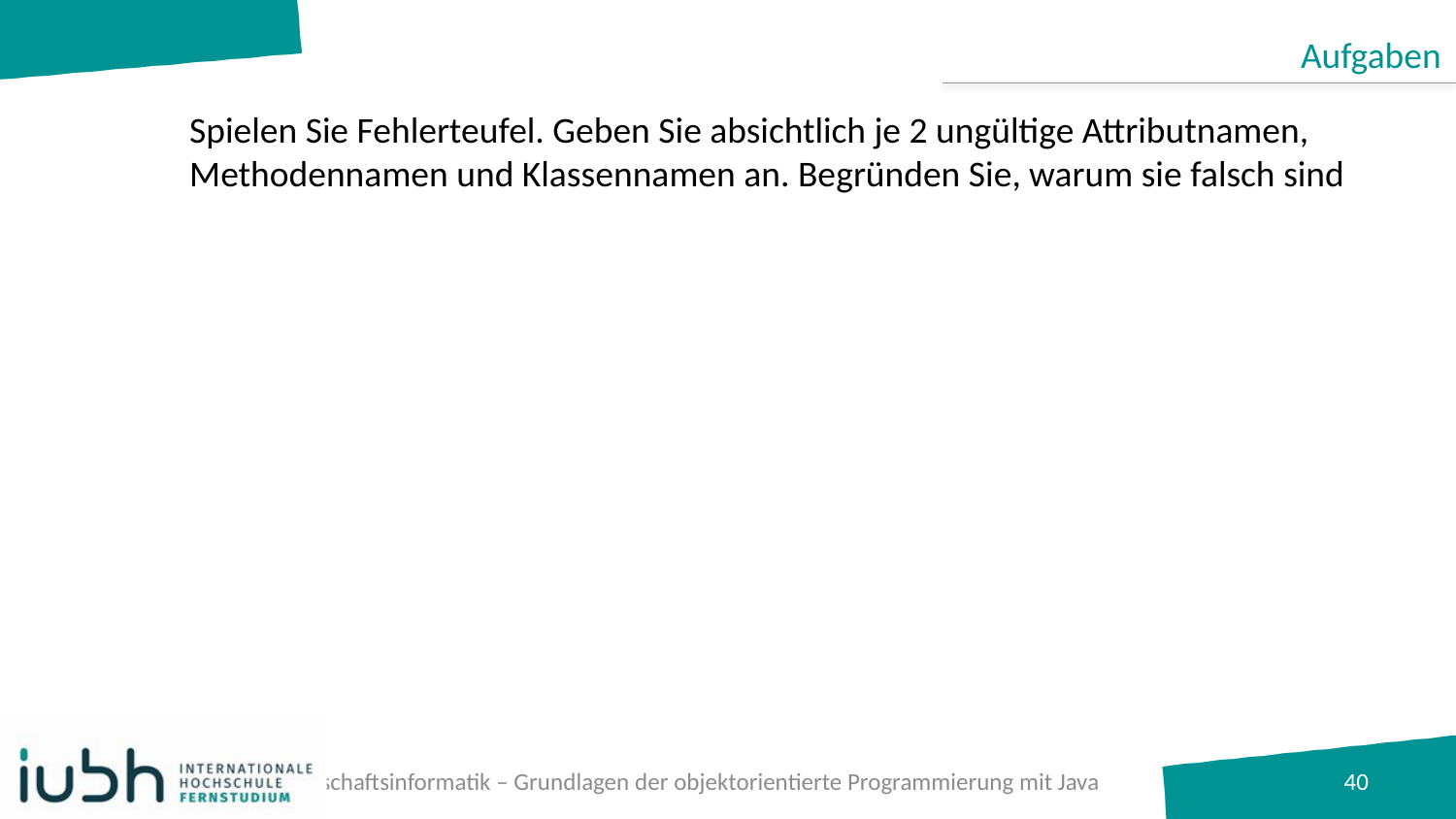

Aufgaben
# Spielen Sie Fehlerteufel. Geben Sie absichtlich je 2 ungültige Attributnamen, Methodennamen und Klassennamen an. Begründen Sie, warum sie falsch sind

B.A. Wirtschaftsinformatik – Grundlagen der objektorientierte Programmierung mit Java
40